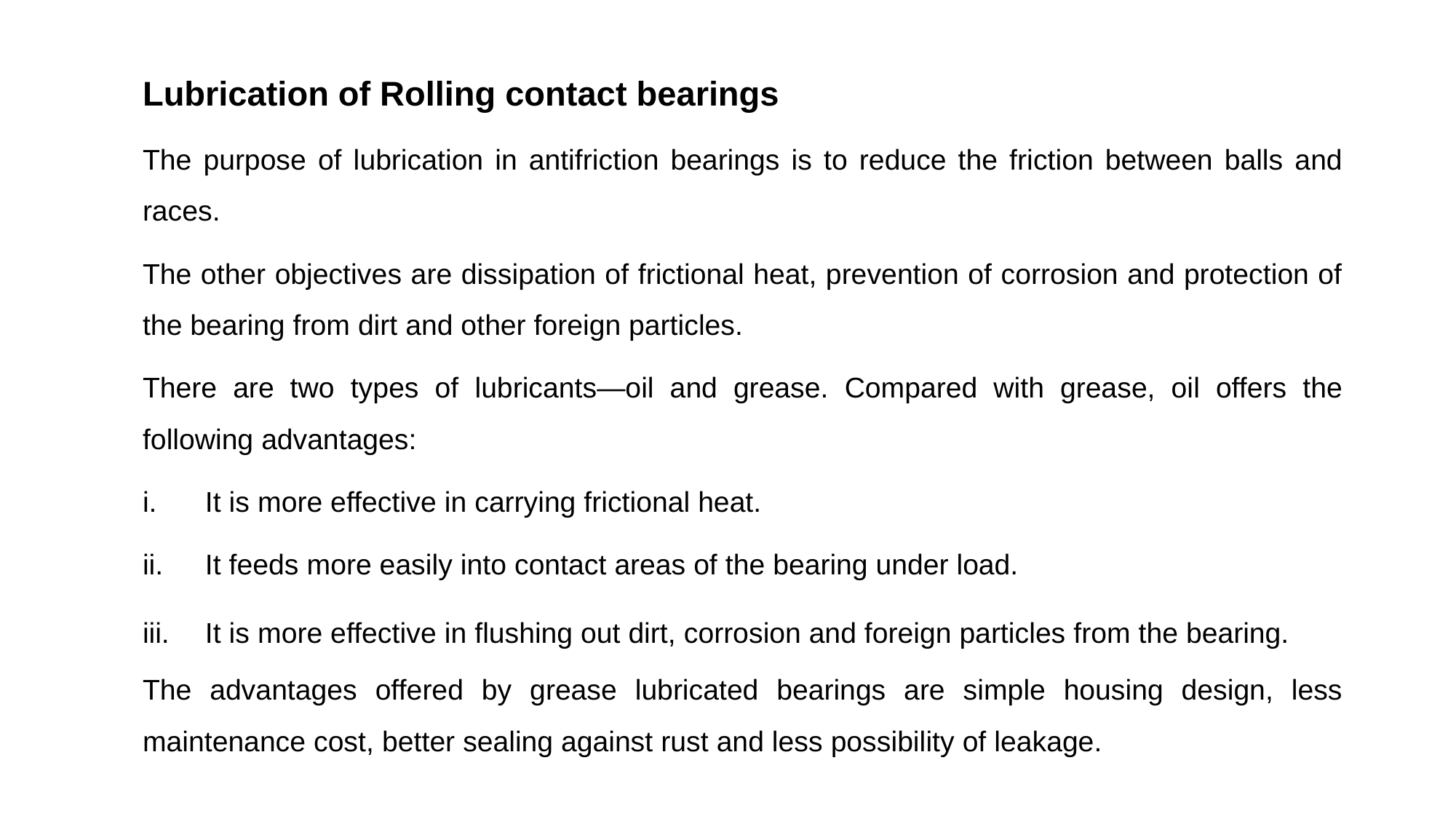

Lubrication of Rolling contact bearings
The purpose of lubrication in antifriction bearings is to reduce the friction between balls and races.
The other objectives are dissipation of frictional heat, prevention of corrosion and protection of the bearing from dirt and other foreign particles.
There are two types of lubricants—oil and grease. Compared with grease, oil offers the following advantages:
It is more effective in carrying frictional heat.
It feeds more easily into contact areas of the bearing under load.
It is more effective in flushing out dirt, corrosion and foreign particles from the bearing.
The advantages offered by grease lubricated bearings are simple housing design, less maintenance cost, better sealing against rust and less possibility of leakage.